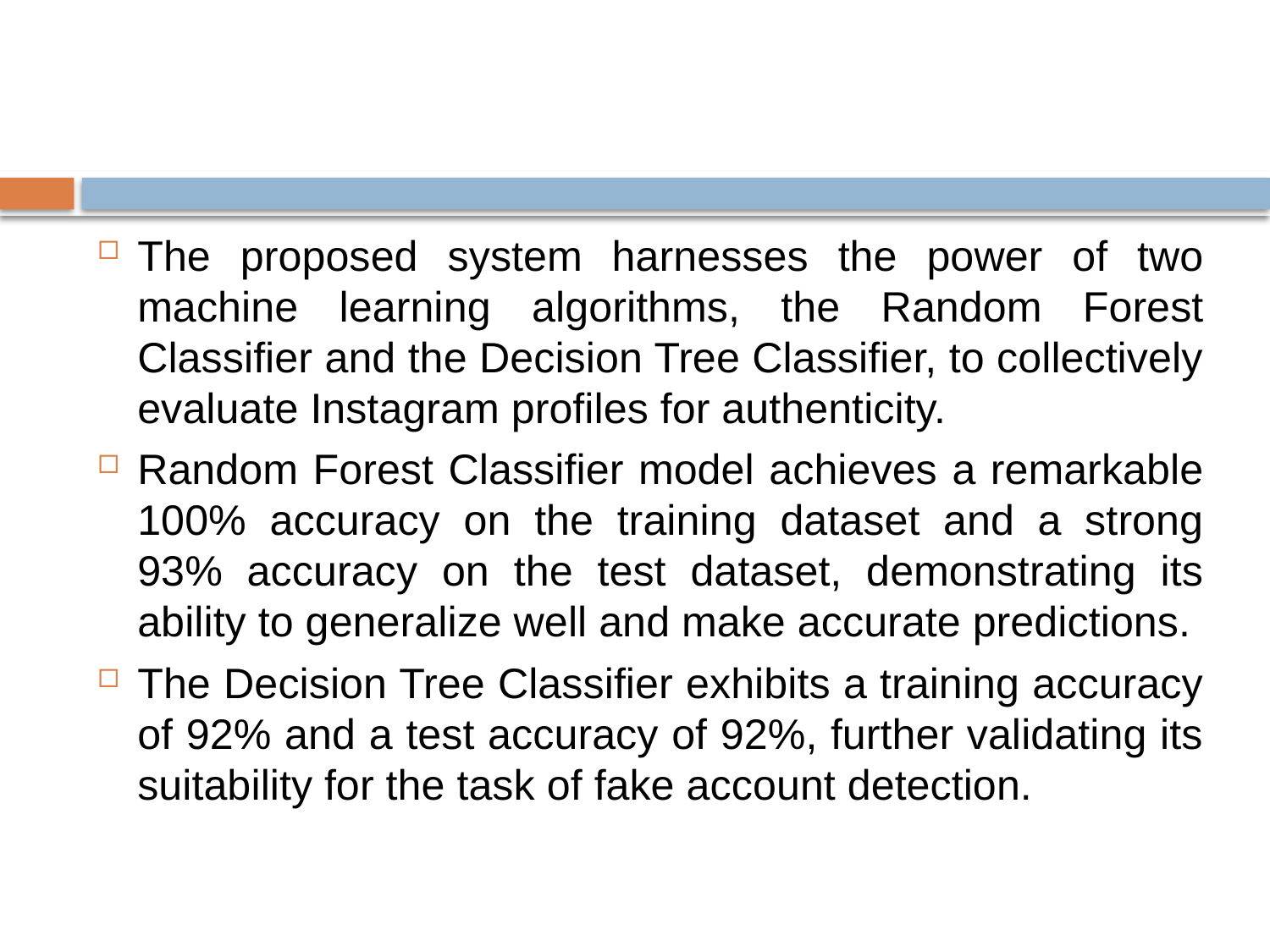

#
The proposed system harnesses the power of two machine learning algorithms, the Random Forest Classifier and the Decision Tree Classifier, to collectively evaluate Instagram profiles for authenticity.
Random Forest Classifier model achieves a remarkable 100% accuracy on the training dataset and a strong 93% accuracy on the test dataset, demonstrating its ability to generalize well and make accurate predictions.
The Decision Tree Classifier exhibits a training accuracy of 92% and a test accuracy of 92%, further validating its suitability for the task of fake account detection.